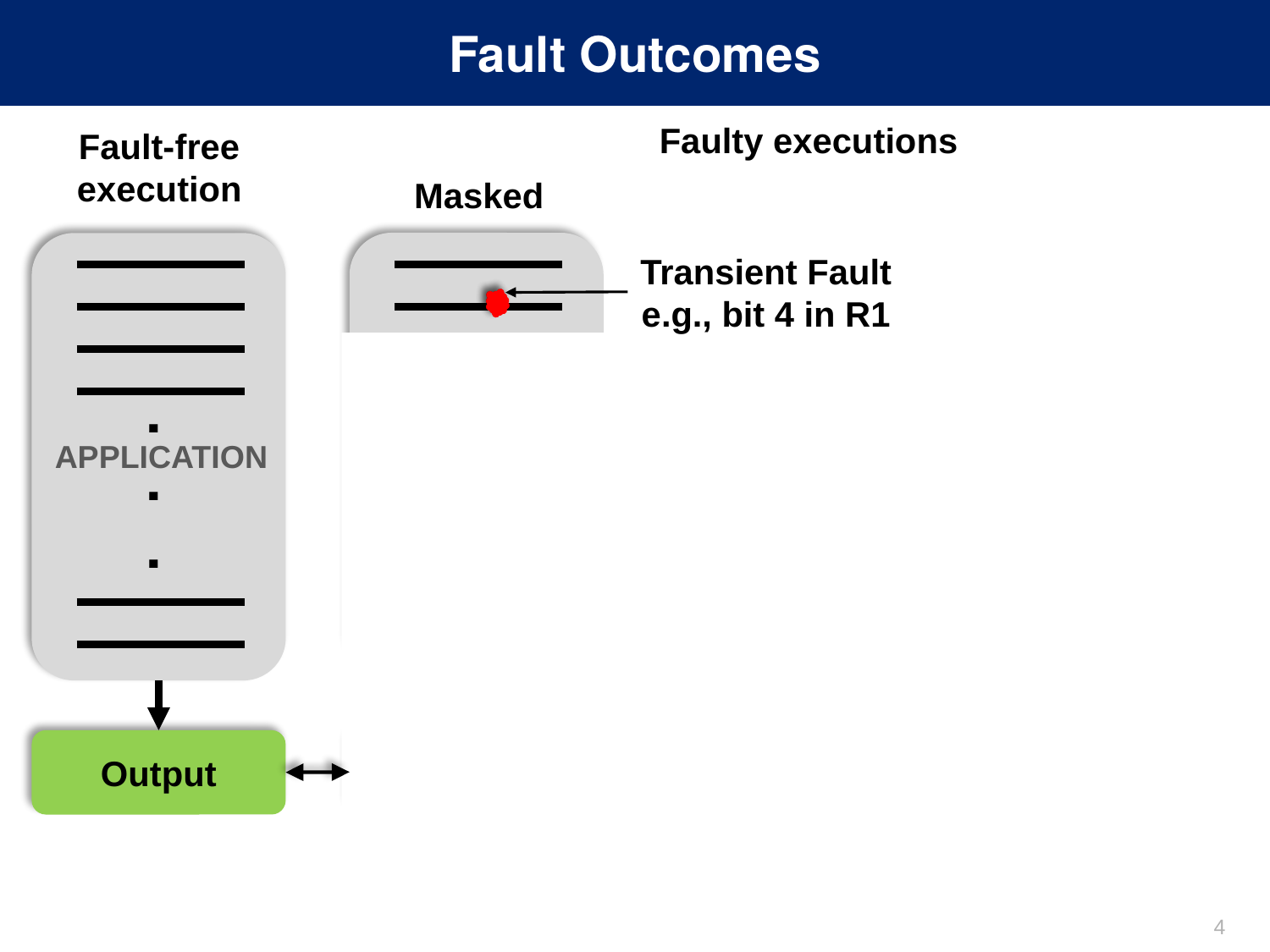

# Fault Outcomes
Faulty executions
Fault-free
execution
Masked

.
.
.
APPLICATION
Output

.
.
.
APPLICATION
Output
Transient Fault
e.g., bit 4 in R1

4